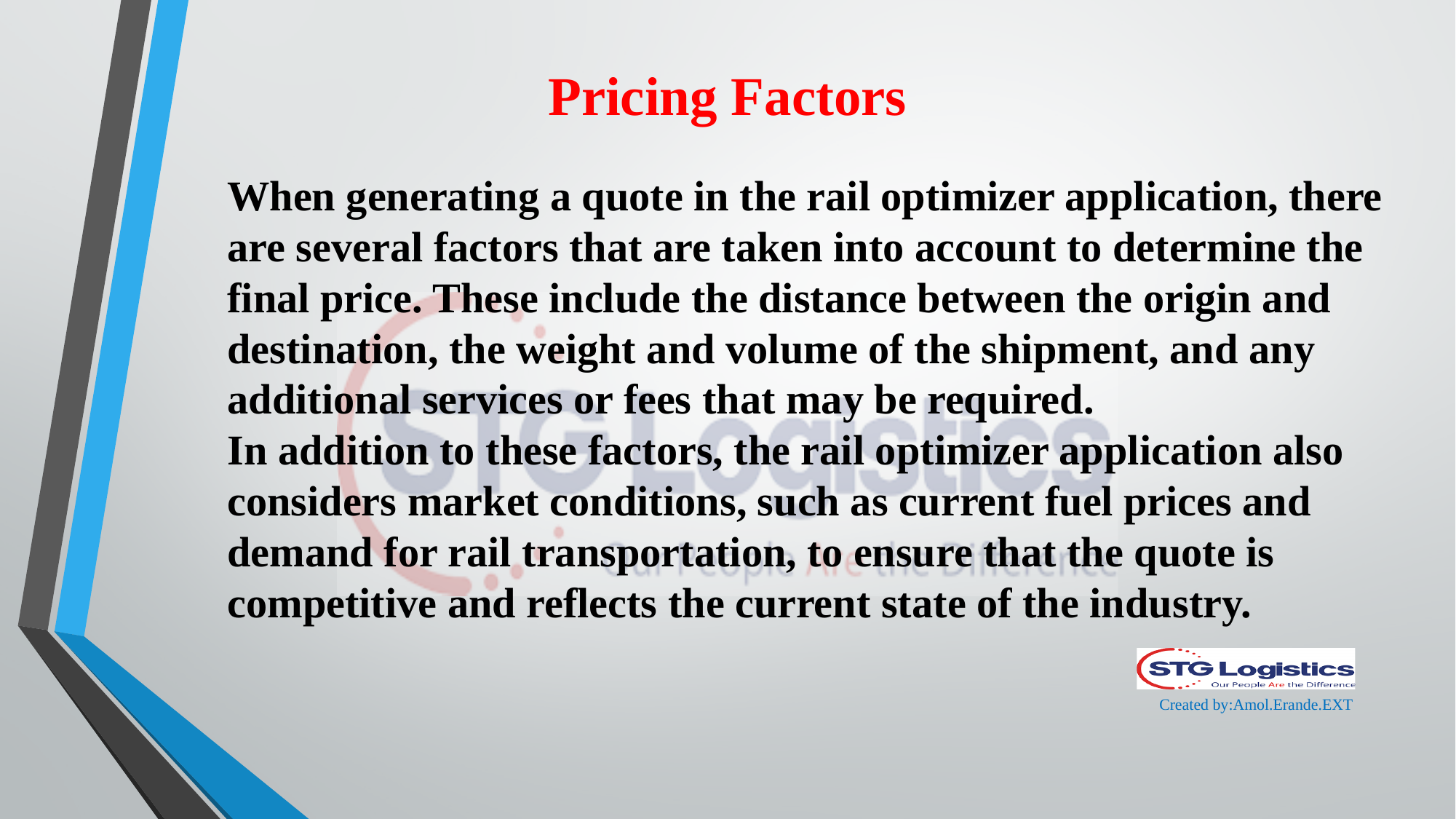

# Pricing Factors

When generating a quote in the rail optimizer application, there are several factors that are taken into account to determine the final price. These include the distance between the origin and destination, the weight and volume of the shipment, and any additional services or fees that may be required.
In addition to these factors, the rail optimizer application also considers market conditions, such as current fuel prices and demand for rail transportation, to ensure that the quote is competitive and reflects the current state of the industry.